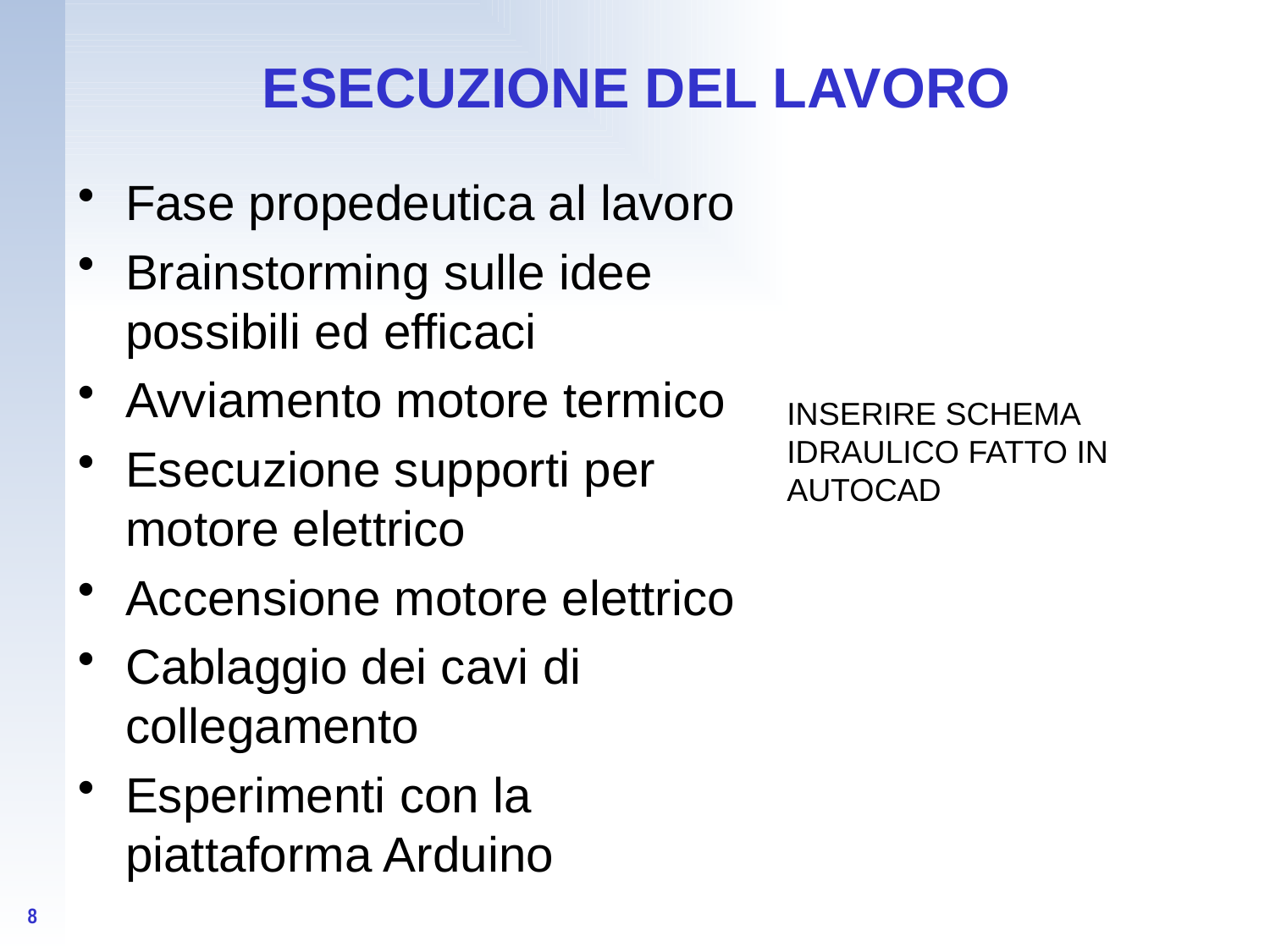

# ESECUZIONE DEL LAVORO
Fase propedeutica al lavoro
Brainstorming sulle idee possibili ed efficaci
Avviamento motore termico
Esecuzione supporti per motore elettrico
Accensione motore elettrico
Cablaggio dei cavi di collegamento
Esperimenti con la piattaforma Arduino
INSERIRE SCHEMA IDRAULICO FATTO IN AUTOCAD
8